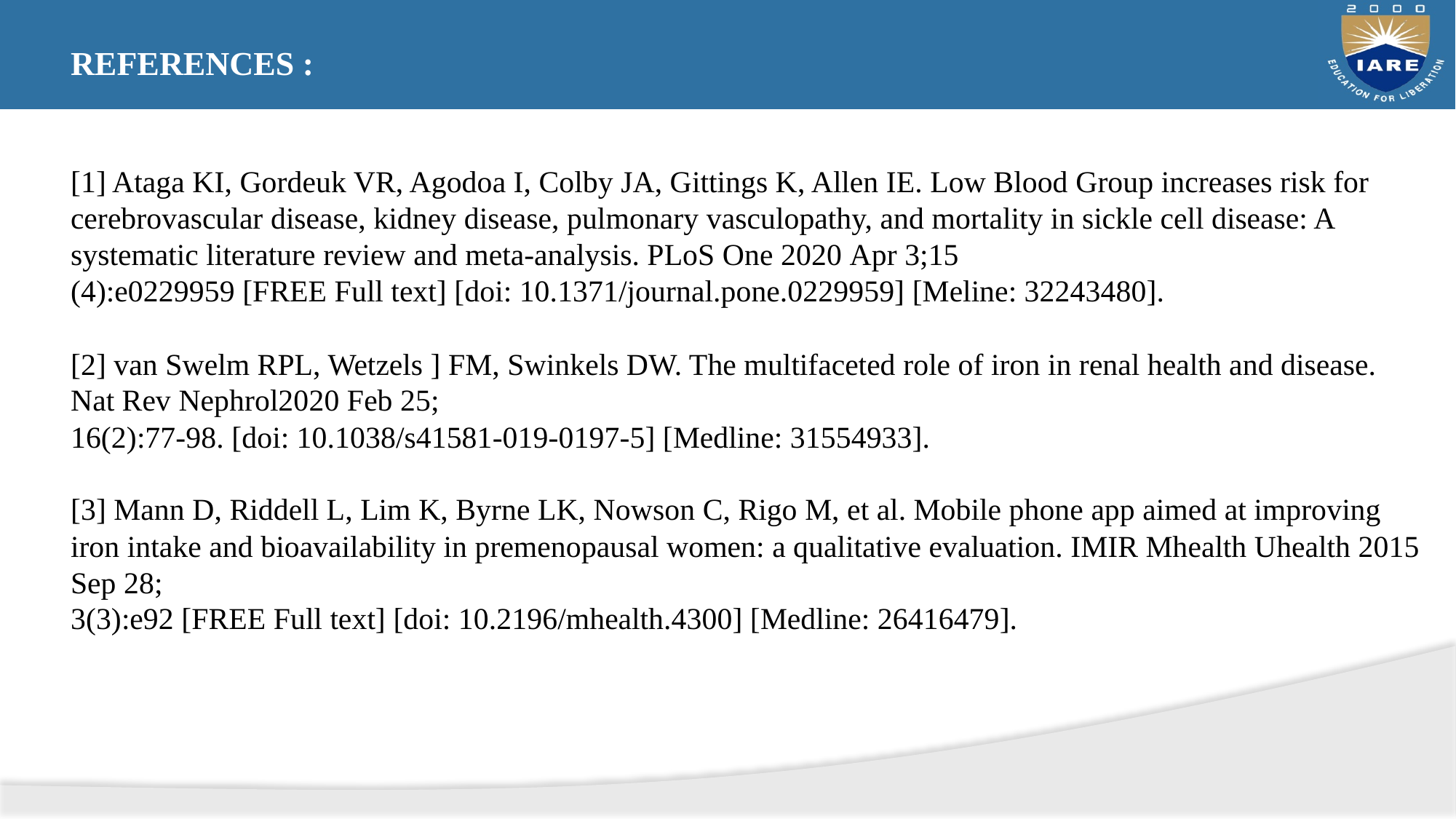

REFERENCES :

[1] Ataga KI, Gordeuk VR, Agodoa I, Colby JA, Gittings K, Allen IE. Low Blood Group increases risk for cerebrovascular disease, kidney disease, pulmonary vasculopathy, and mortality in sickle cell disease: A systematic literature review and meta-analysis. PLoS One 2020 Apr 3;15
(4):e0229959 [FREE Full text] [doi: 10.1371/journal.pone.0229959] [Meline: 32243480].

[2] van Swelm RPL, Wetzels ] FM, Swinkels DW. The multifaceted role of iron in renal health and disease. Nat Rev Nephrol2020 Feb 25;
16(2):77-98. [doi: 10.1038/s41581-019-0197-5] [Medline: 31554933].

[3] Mann D, Riddell L, Lim K, Byrne LK, Nowson C, Rigo M, et al. Mobile phone app aimed at improving iron intake and bioavailability in premenopausal women: a qualitative evaluation. IMIR Mhealth Uhealth 2015 Sep 28;
3(3):e92 [FREE Full text] [doi: 10.2196/mhealth.4300] [Medline: 26416479].